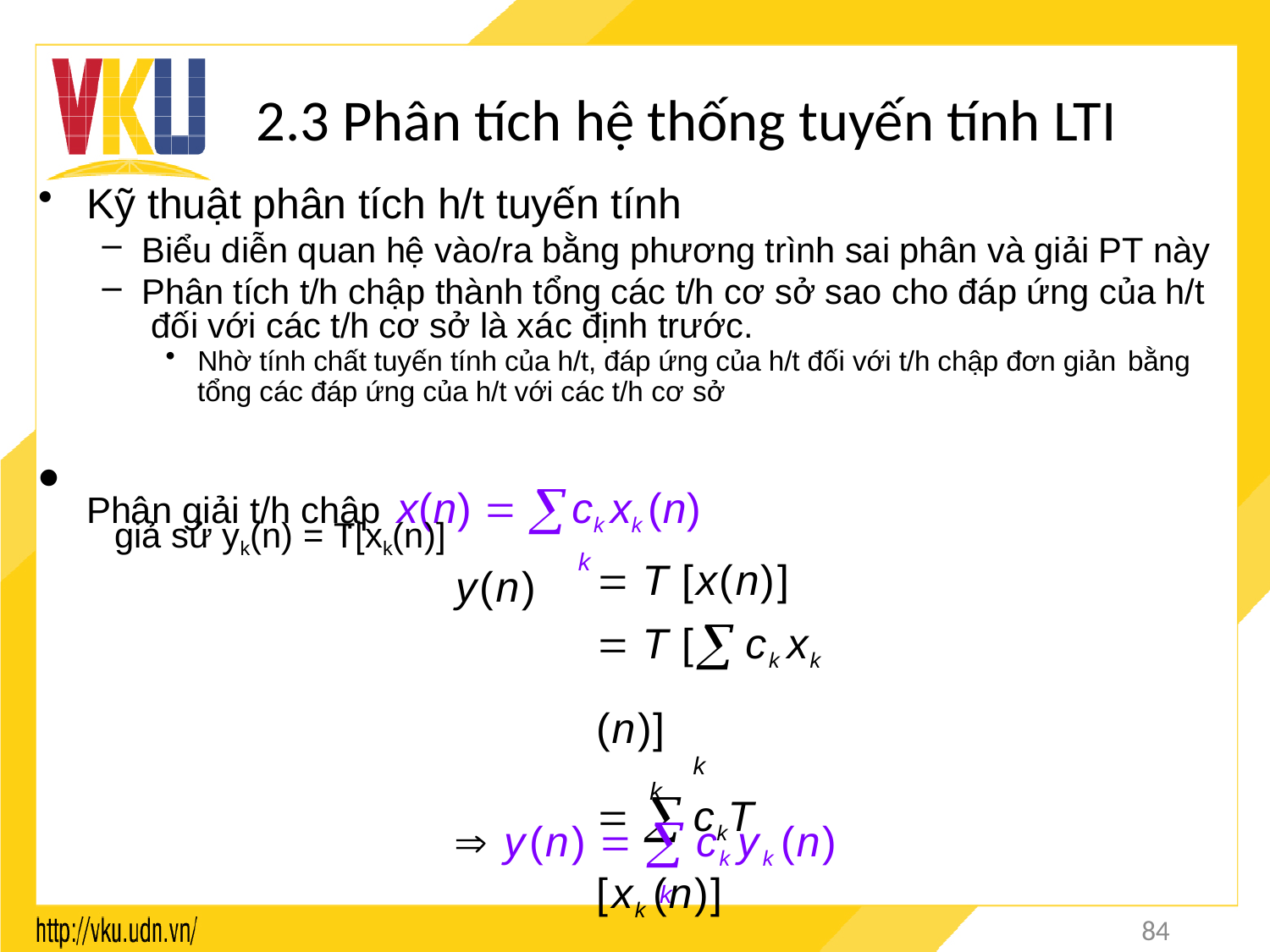

# 2.3 Phân tích hệ thống tuyến tính LTI
Kỹ thuật phân tích h/t tuyến tính
Biểu diễn quan hệ vào/ra bằng phương trình sai phân và giải PT này
Phân tích t/h chập thành tổng các t/h cơ sở sao cho đáp ứng của h/t  đối với các t/h cơ sở là xác định trước.
Nhờ tính chất tuyến tính của h/t, đáp ứng của h/t đối với t/h chập đơn giản bằng
tổng các đáp ứng của h/t với các t/h cơ sở
Phân giải t/h chập x(n) = ∑ck xk (n)
k
giả sử yk(n) = T[xk(n)]
y(n)
= T [x(n)]
= T [∑ck xk (n)]
k
= ∑ckT [xk (n)]
k
⇒ y(n) = ∑ck yk (n)
k
84